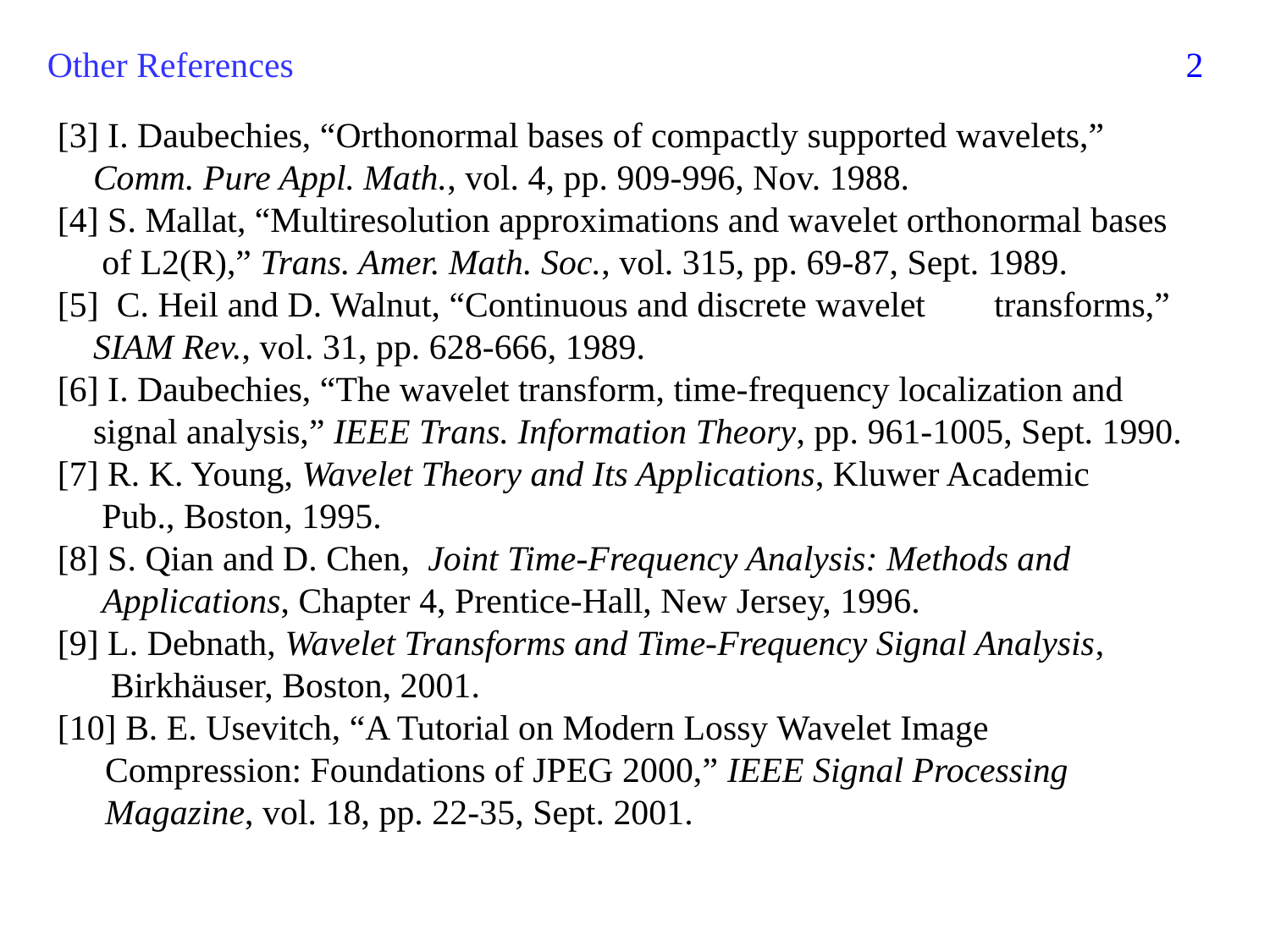

Other References
2
[3] I. Daubechies, “Orthonormal bases of compactly supported wavelets,”
    Comm. Pure Appl. Math., vol. 4, pp. 909-996, Nov. 1988.
[4] S. Mallat, “Multiresolution approximations and wavelet orthonormal bases
     of L2(R),” Trans. Amer. Math. Soc., vol. 315, pp. 69-87, Sept. 1989.
[5]  C. Heil and D. Walnut, “Continuous and discrete wavelet 	transforms,”
    SIAM Rev., vol. 31, pp. 628-666, 1989.
[6] I. Daubechies, “The wavelet transform, time-frequency localization and
    signal analysis,” IEEE Trans. Information Theory, pp. 961-1005, Sept. 1990.
[7] R. K. Young, Wavelet Theory and Its Applications, Kluwer Academic
     Pub., Boston, 1995.
[8] S. Qian and D. Chen,  Joint Time-Frequency Analysis: Methods and
     Applications, Chapter 4, Prentice-Hall, New Jersey, 1996.
[9] L. Debnath, Wavelet Transforms and Time-Frequency Signal Analysis,
      Birkhäuser, Boston, 2001.
[10] B. E. Usevitch, “A Tutorial on Modern Lossy Wavelet Image Compression: Foundations of JPEG 2000,” IEEE Signal Processing Magazine, vol. 18, pp. 22-35, Sept. 2001.